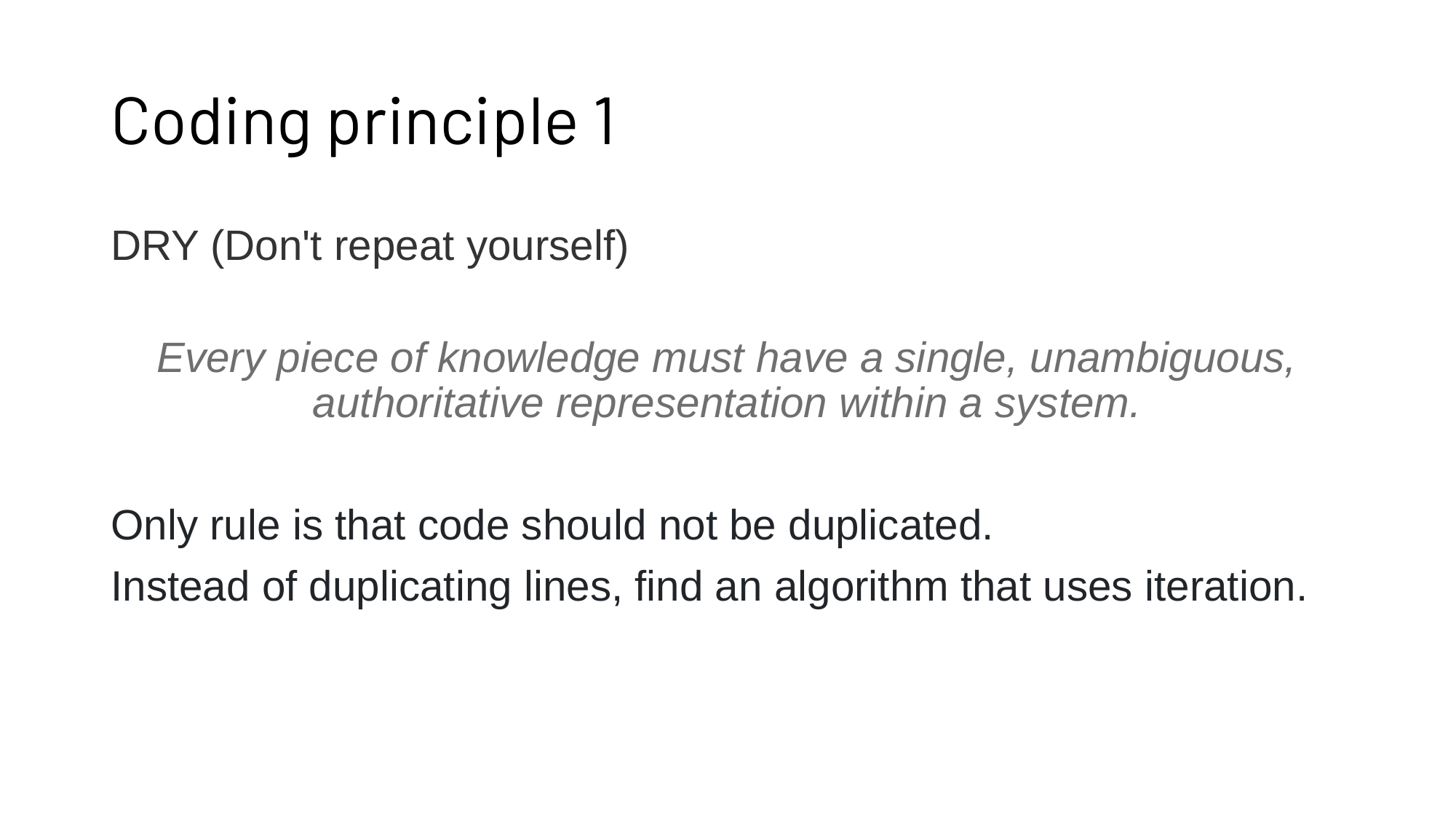

# Coding principle 1
DRY (Don't repeat yourself)
Every piece of knowledge must have a single, unambiguous, authoritative representation within a system.

Only rule is that code should not be duplicated.
Instead of duplicating lines, find an algorithm that uses iteration.